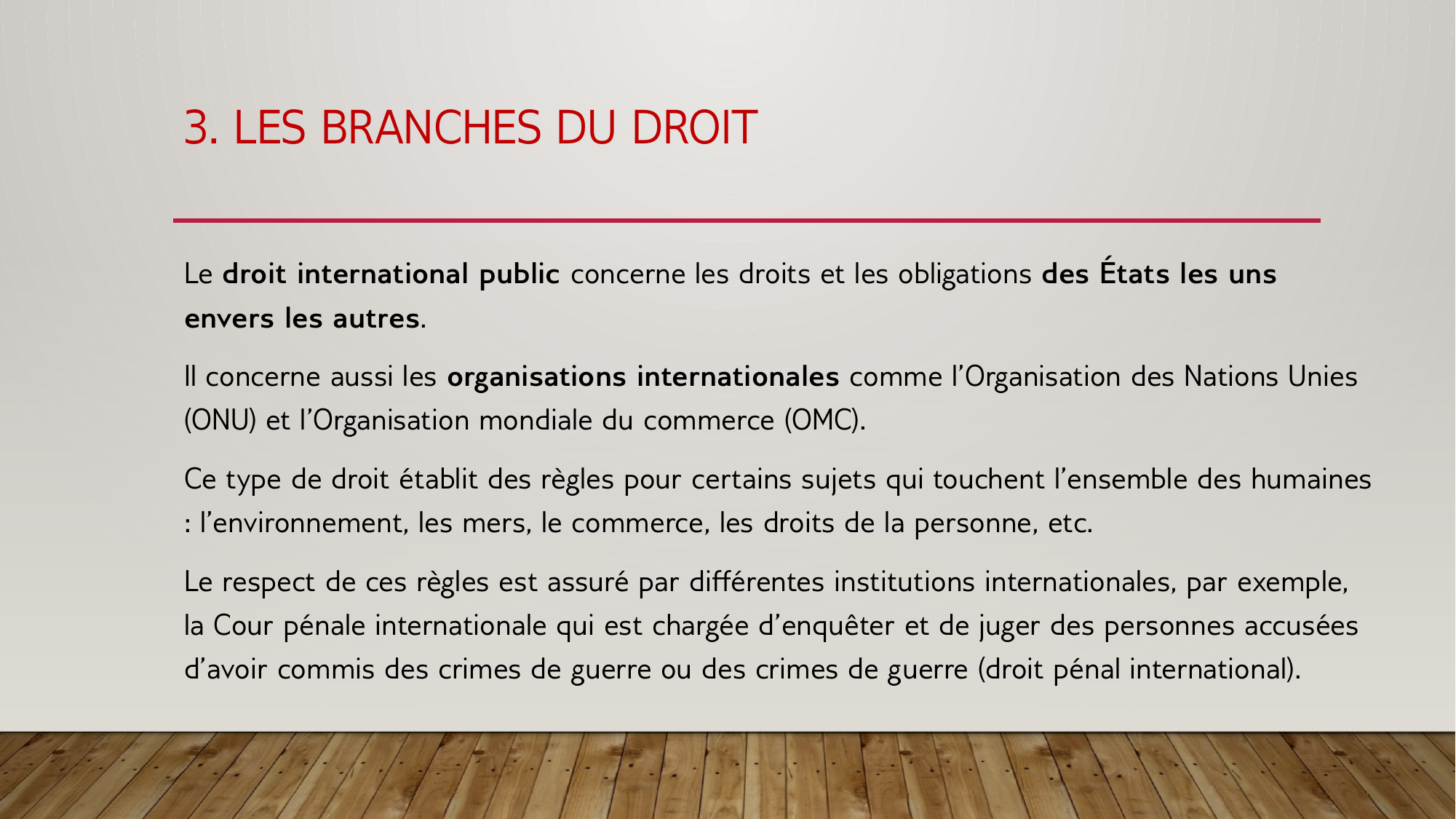

# 3. Les branches du droit
Le droit international public concerne les droits et les obligations des États les uns envers les autres.
Il concerne aussi les organisations internationales comme l’Organisation des Nations Unies (ONU) et l’Organisation mondiale du commerce (OMC).
Ce type de droit établit des règles pour certains sujets qui touchent l’ensemble des humaines : l’environnement, les mers, le commerce, les droits de la personne, etc.
Le respect de ces règles est assuré par différentes institutions internationales, par exemple, la Cour pénale internationale qui est chargée d’enquêter et de juger des personnes accusées d’avoir commis des crimes de guerre ou des crimes de guerre (droit pénal international).